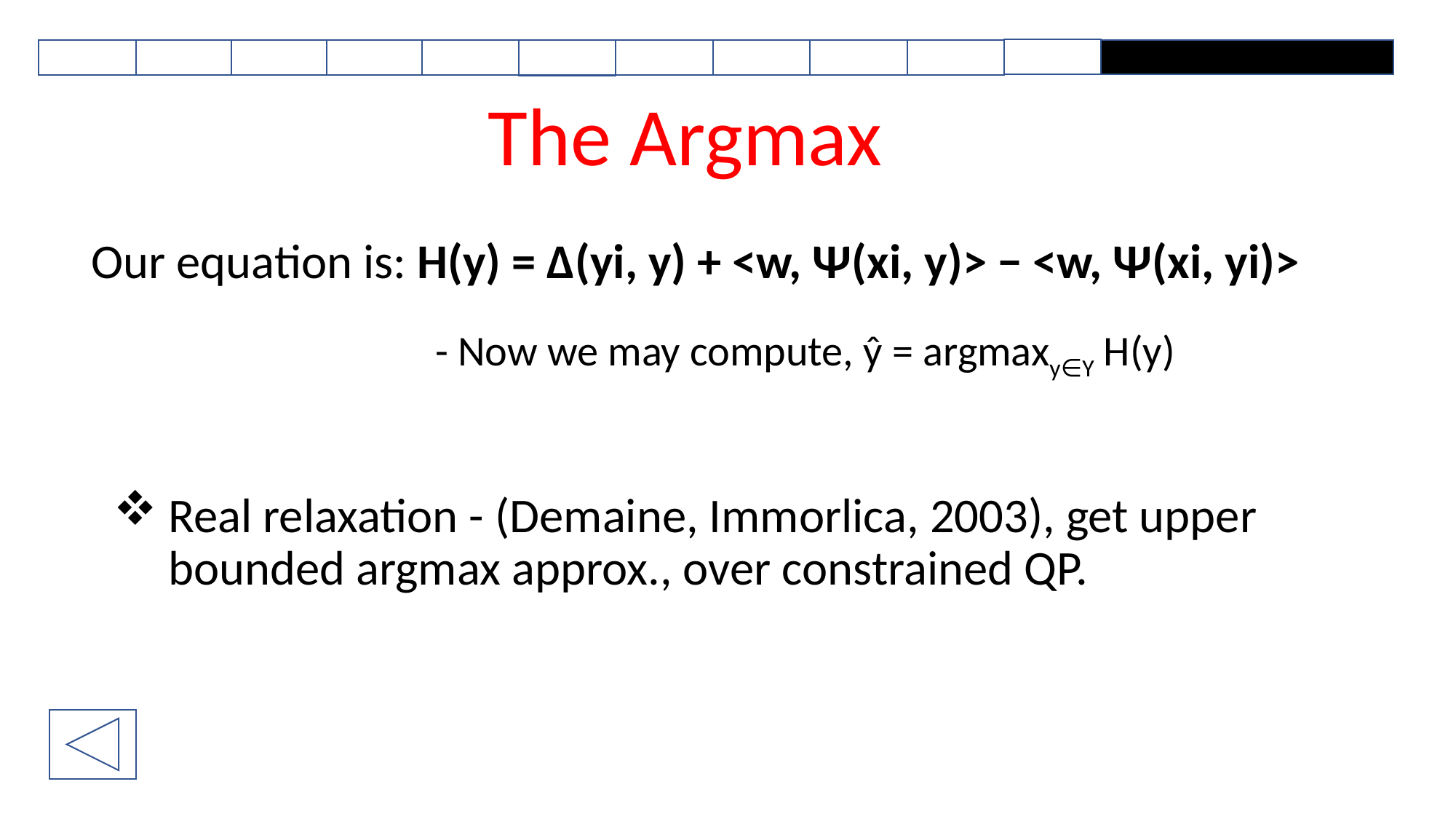

# The Argmax
Our equation is: H(y) = ∆(yi, y) + <w, Ψ(xi, y)> − <w, Ψ(xi, yi)>

- Now we may compute, ŷ = argmaxy∈Y H(y)
Real relaxation - (Demaine, Immorlica, 2003), get upper bounded argmax approx., over constrained QP.